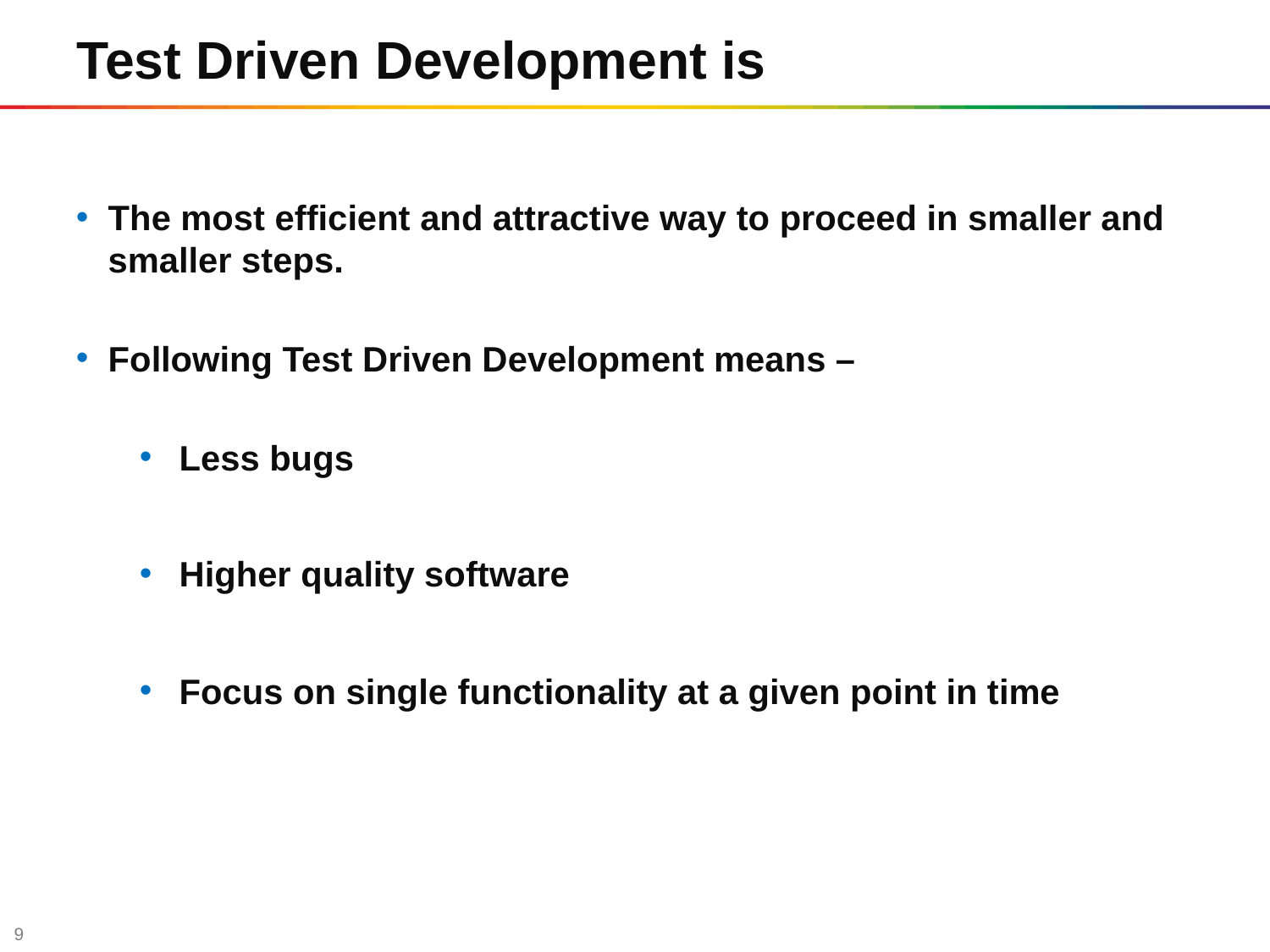

Test Driven Development is
The most efficient and attractive way to proceed in smaller and smaller steps.

Following Test Driven Development means –

Less bugs

Higher quality software

Focus on single functionality at a given point in time